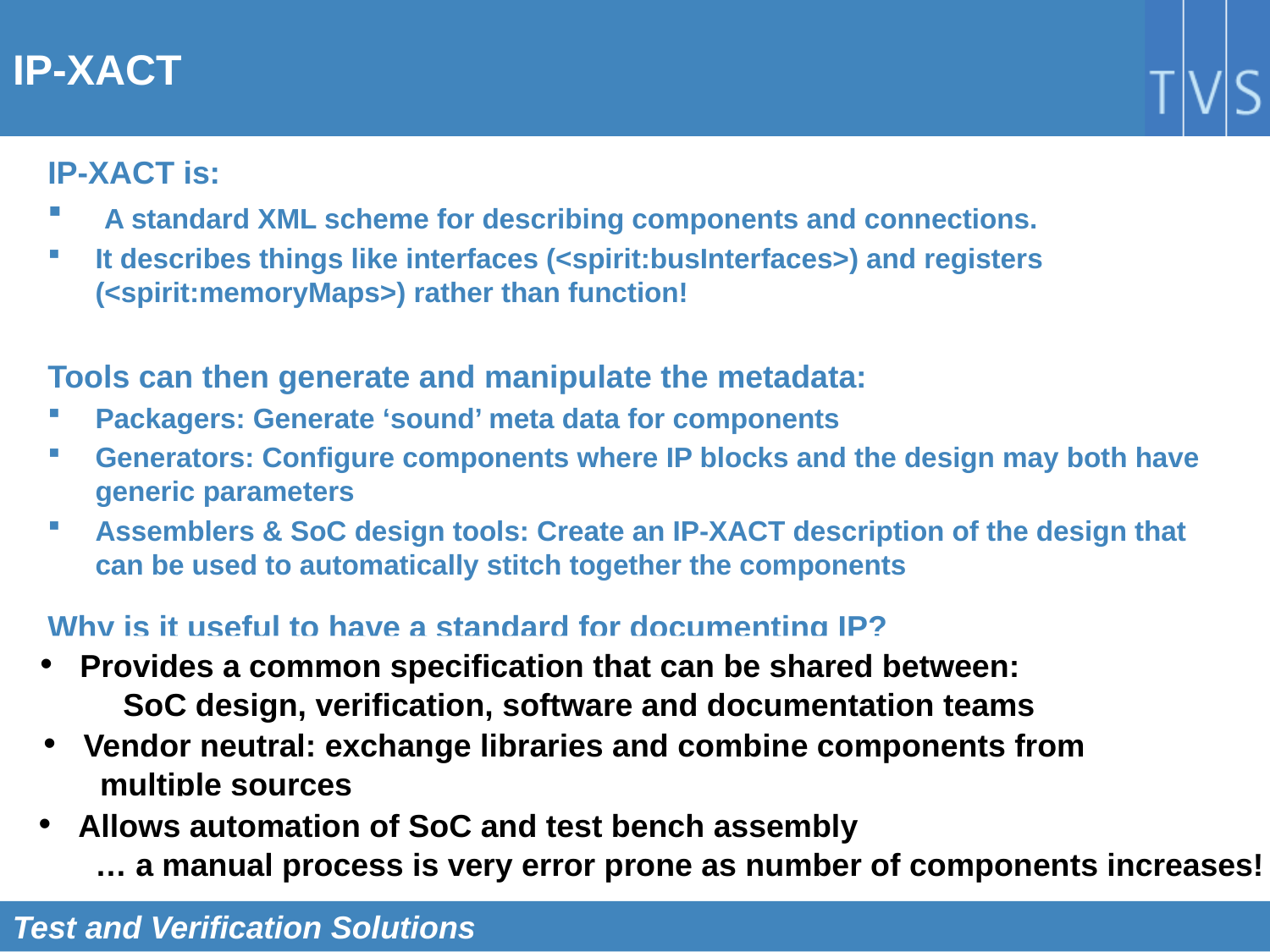

# IP-XACT
IP-XACT is:
 A standard XML scheme for describing components and connections.
It describes things like interfaces (<spirit:busInterfaces>) and registers (<spirit:memoryMaps>) rather than function!

Tools can then generate and manipulate the metadata:
Packagers: Generate ‘sound’ meta data for components
Generators: Configure components where IP blocks and the design may both have generic parameters
Assemblers & SoC design tools: Create an IP-XACT description of the design that can be used to automatically stitch together the components

Why is it useful to have a standard for documenting IP?
 Provides a common specification that can be shared between:
      SoC design, verification, software and documentation teams
 Vendor neutral: exchange libraries and combine components from
   multiple sources
 Allows automation of SoC and test bench assembly
   … a manual process is very error prone as number of components increases!